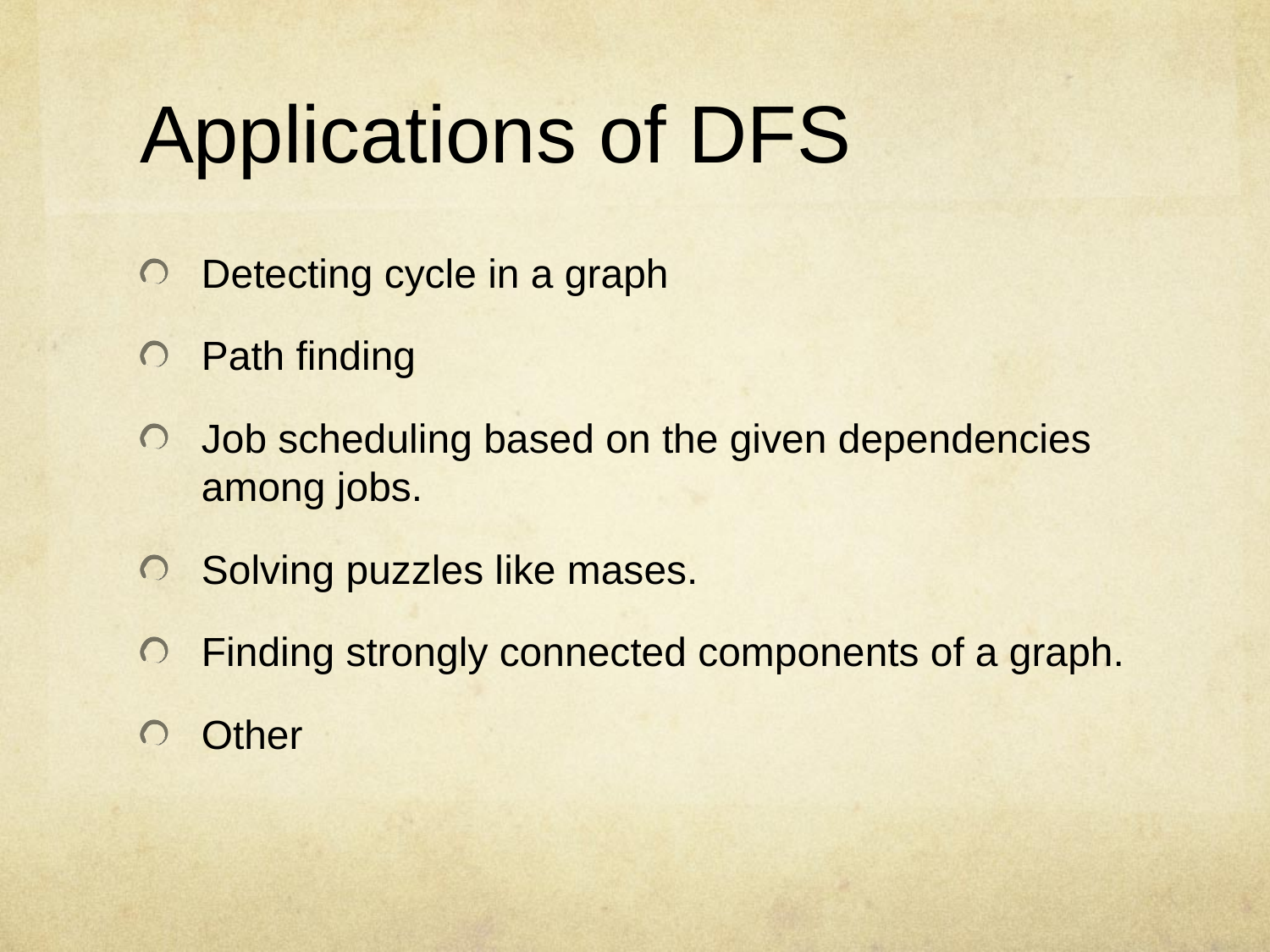

# Applications of DFS
Detecting cycle in a graph
Path finding
Job scheduling based on the given dependencies among jobs.
Solving puzzles like mases.
Finding strongly connected components of a graph.
Other